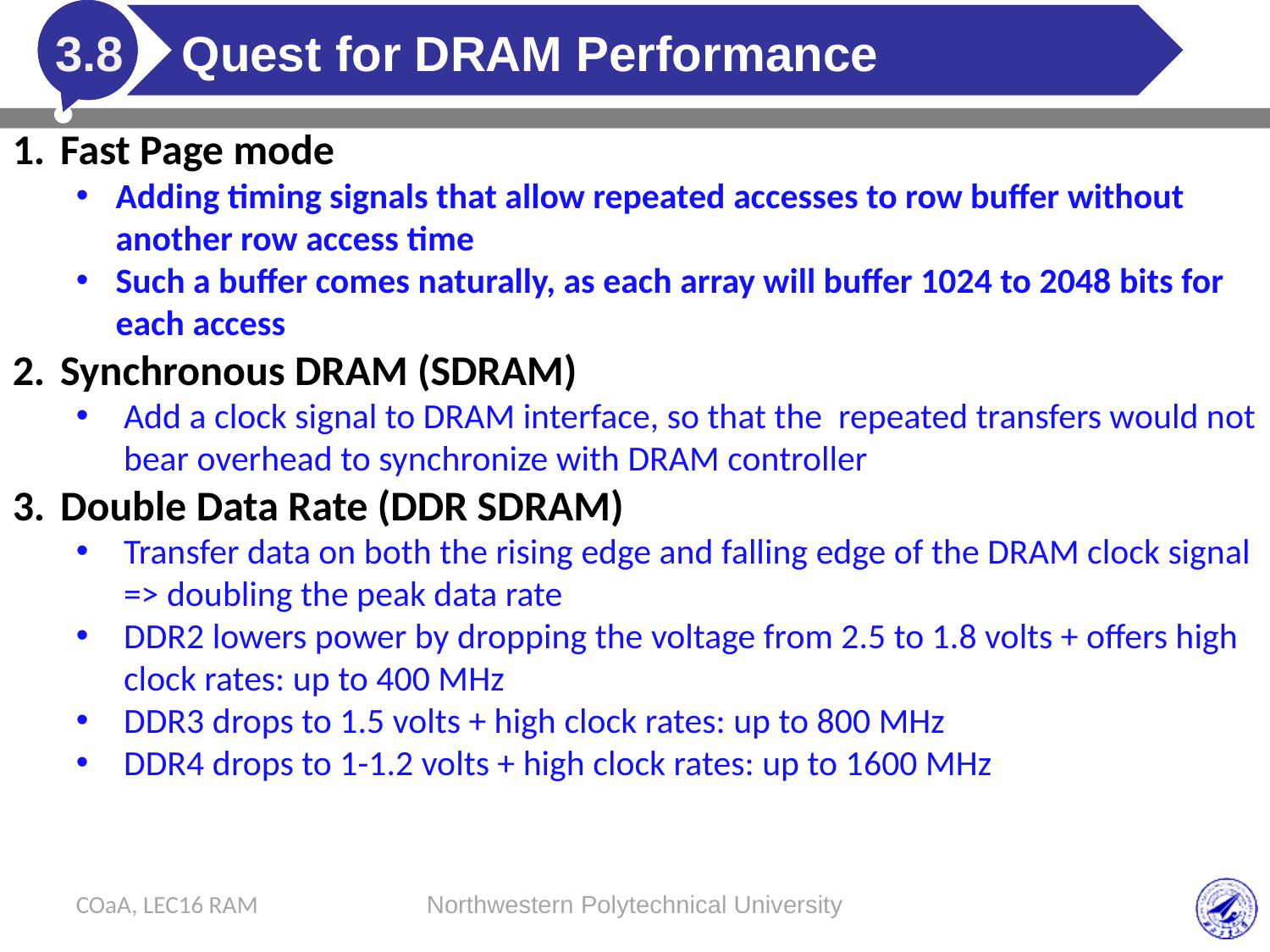

# Quest for DRAM Performance
3.8
Fast Page mode
Adding timing signals that allow repeated accesses to row buffer without another row access time
Such a buffer comes naturally, as each array will buffer 1024 to 2048 bits for each access
Synchronous DRAM (SDRAM)
Add a clock signal to DRAM interface, so that the  repeated transfers would not bear overhead to synchronize with DRAM controller
Double Data Rate (DDR SDRAM)
Transfer data on both the rising edge and falling edge of the DRAM clock signal => doubling the peak data rate
DDR2 lowers power by dropping the voltage from 2.5 to 1.8 volts + offers high clock rates: up to 400 MHz
DDR3 drops to 1.5 volts + high clock rates: up to 800 MHz
DDR4 drops to 1-1.2 volts + high clock rates: up to 1600 MHz

COaA, LEC16 RAM
Northwestern Polytechnical University
26